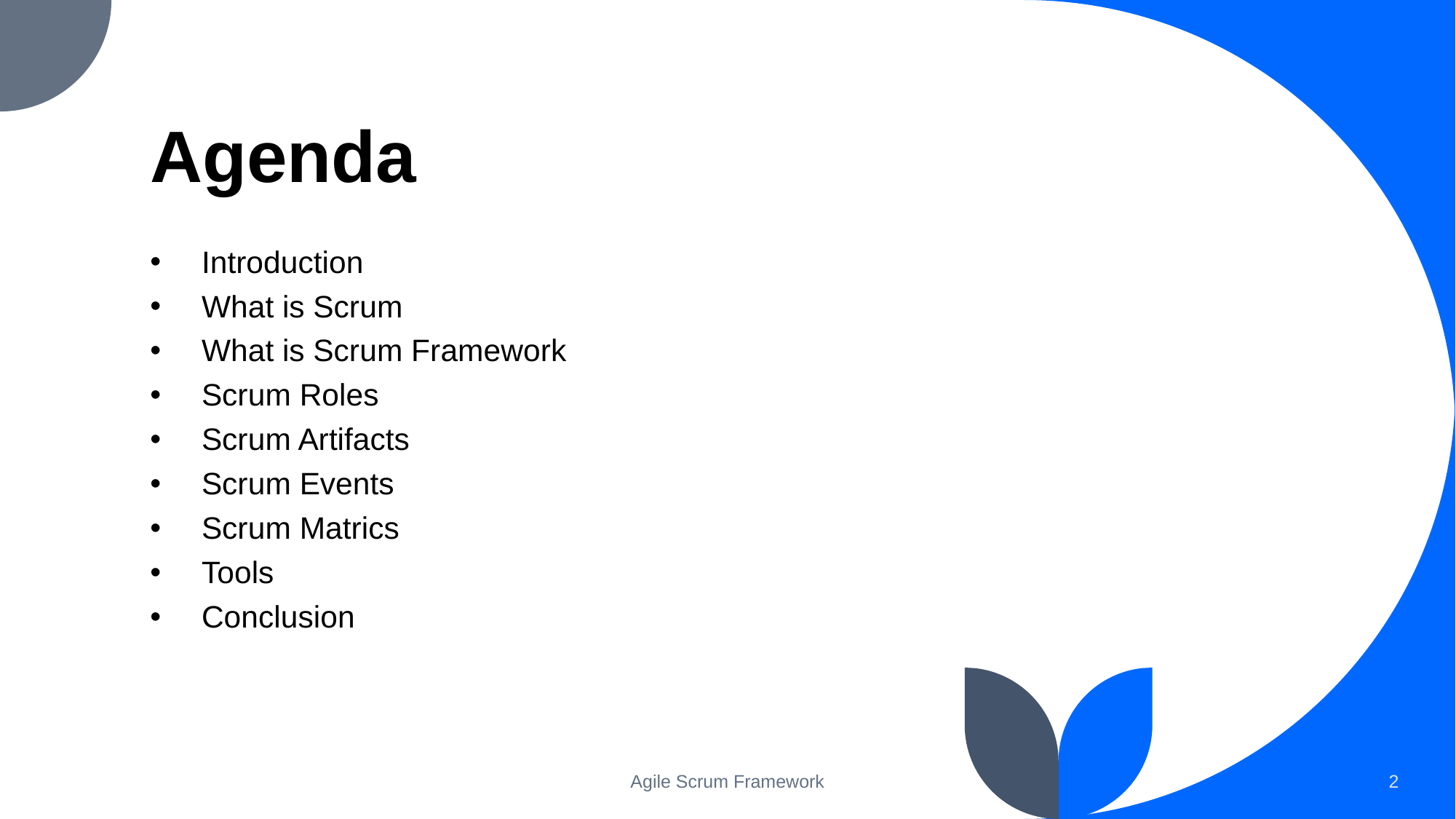

# Agenda
Introduction
What is Scrum
What is Scrum Framework
Scrum Roles
Scrum Artifacts
Scrum Events
Scrum Matrics
Tools
Conclusion

Agile Scrum Framework
2